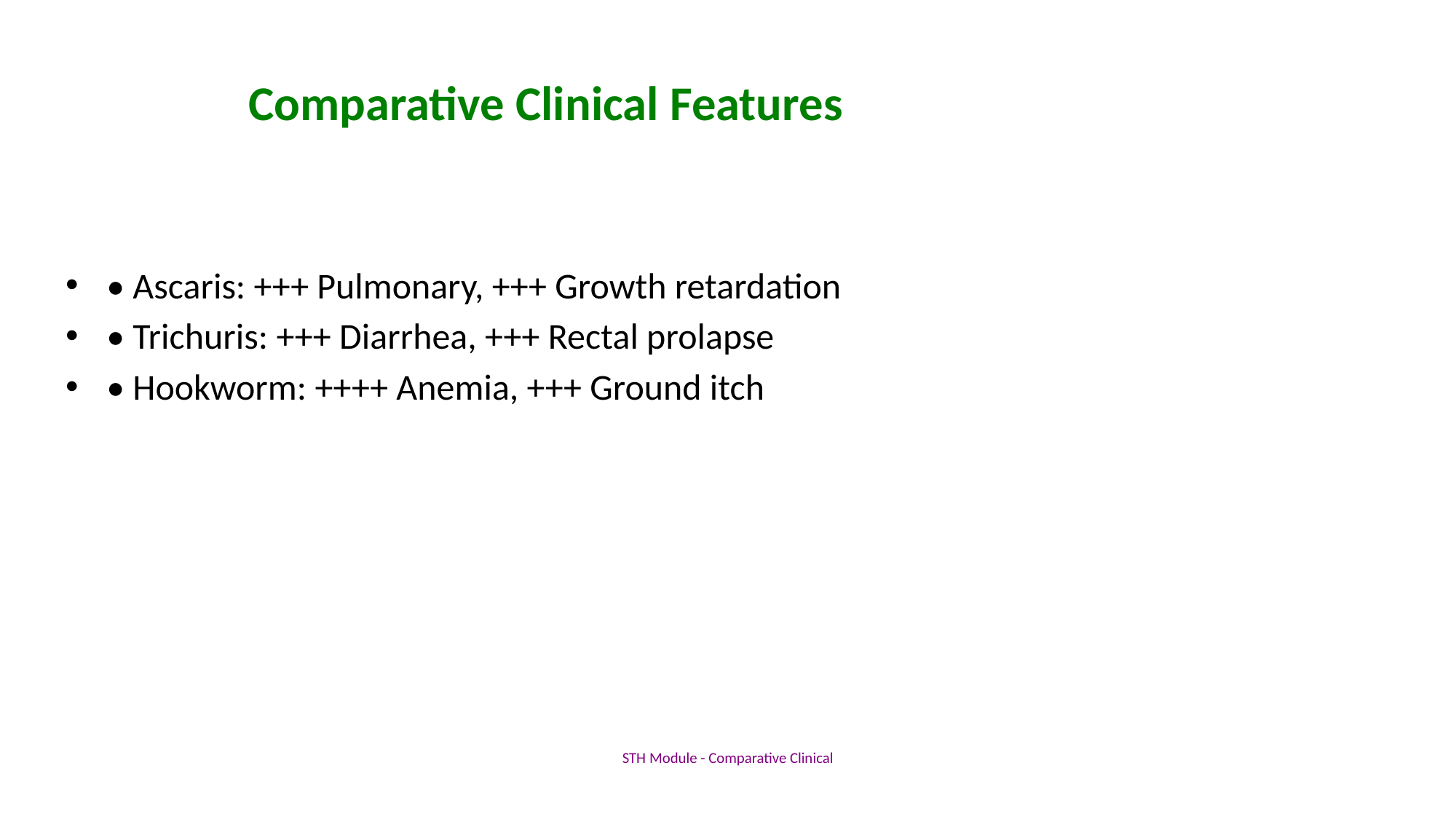

# Comparative Clinical Features

• Ascaris: +++ Pulmonary, +++ Growth retardation
• Trichuris: +++ Diarrhea, +++ Rectal prolapse
• Hookworm: ++++ Anemia, +++ Ground itch
STH Module - Comparative Clinical